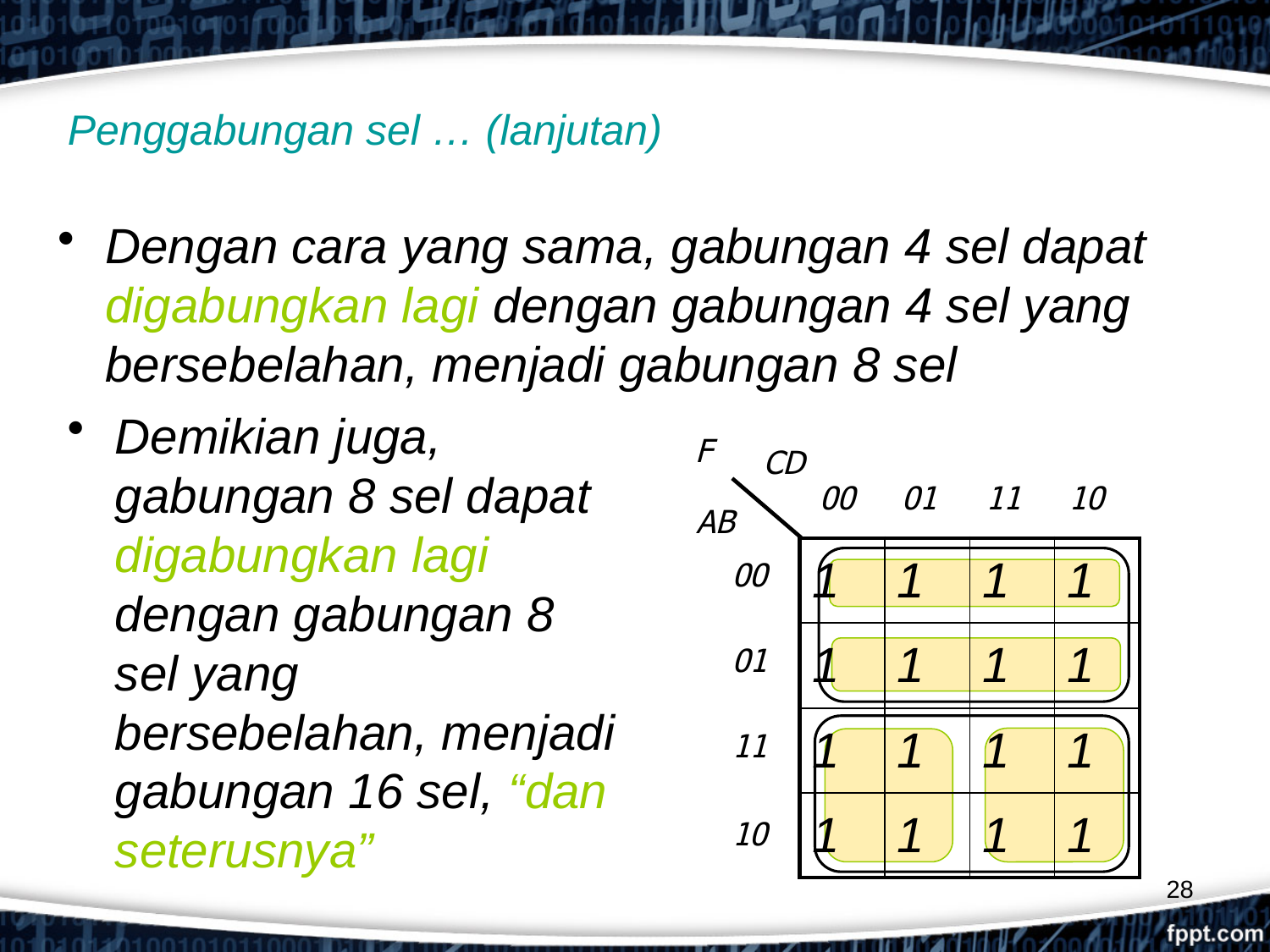

# Penggabungan sel … (lanjutan)
Dengan cara yang sama, gabungan 4 sel dapat digabungkan lagi dengan gabungan 4 sel yang bersebelahan, menjadi gabungan 8 sel
Demikian juga, gabungan 8 sel dapat digabungkan lagi dengan gabungan 8 sel yang bersebelahan, menjadi gabungan 16 sel, “dan seterusnya”
F
CD
00
01
11
10

AB
00
01
11
10

| 1 | 1 | 1 | 1 |
| --- | --- | --- | --- |
| 1 | 1 | 1 | 1 |
| 1 | 1 | 1 | 1 |
| 1 | 1 | 1 | 1 |
28